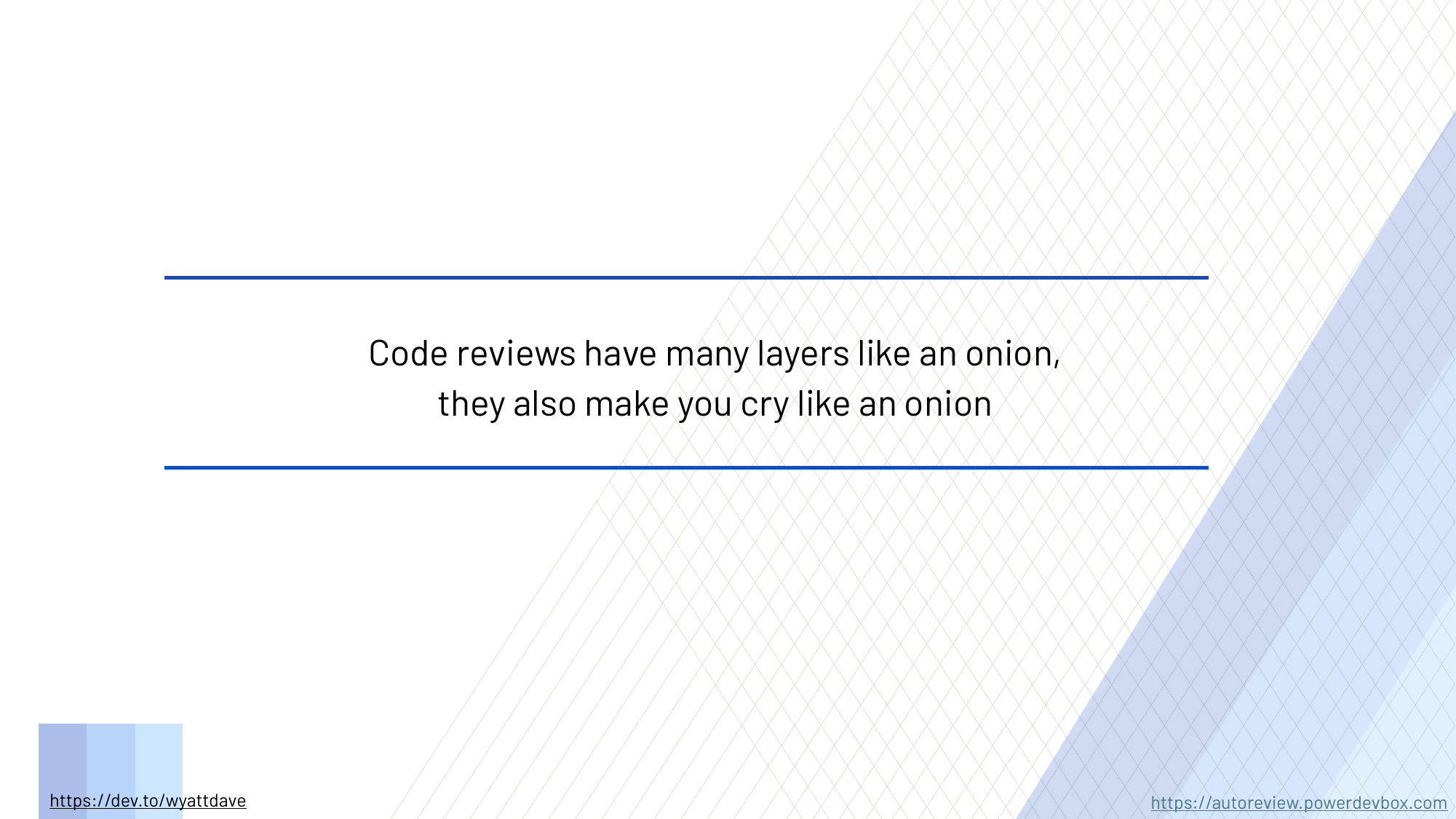

Code reviews have many layers like an onion, they also make you cry like an onion
https://dev.to/wyattdave
https://autoreview.powerdevbox.com